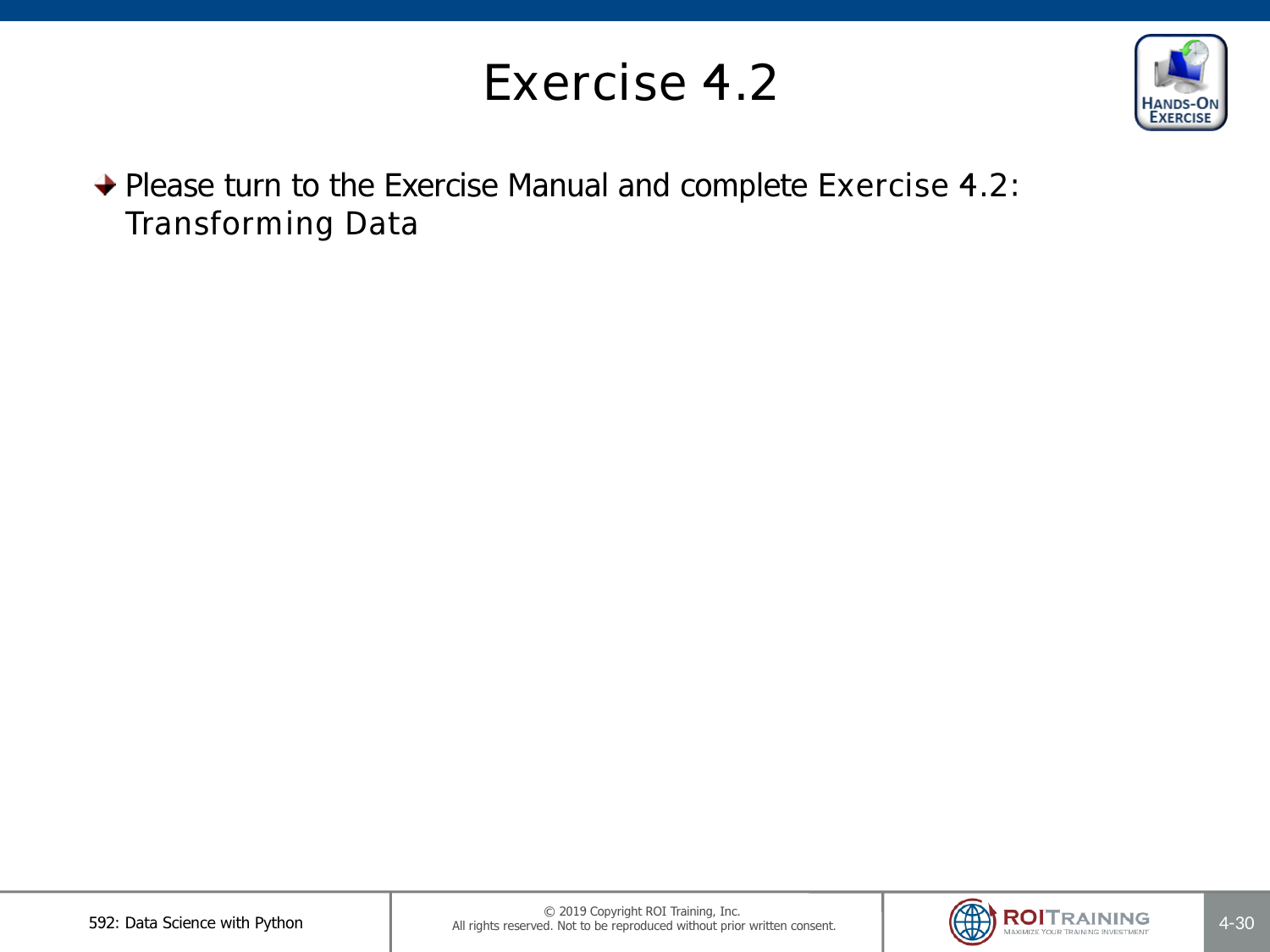

# Exercise 4.2
Please turn to the Exercise Manual and complete Exercise 4.2: Transforming Data